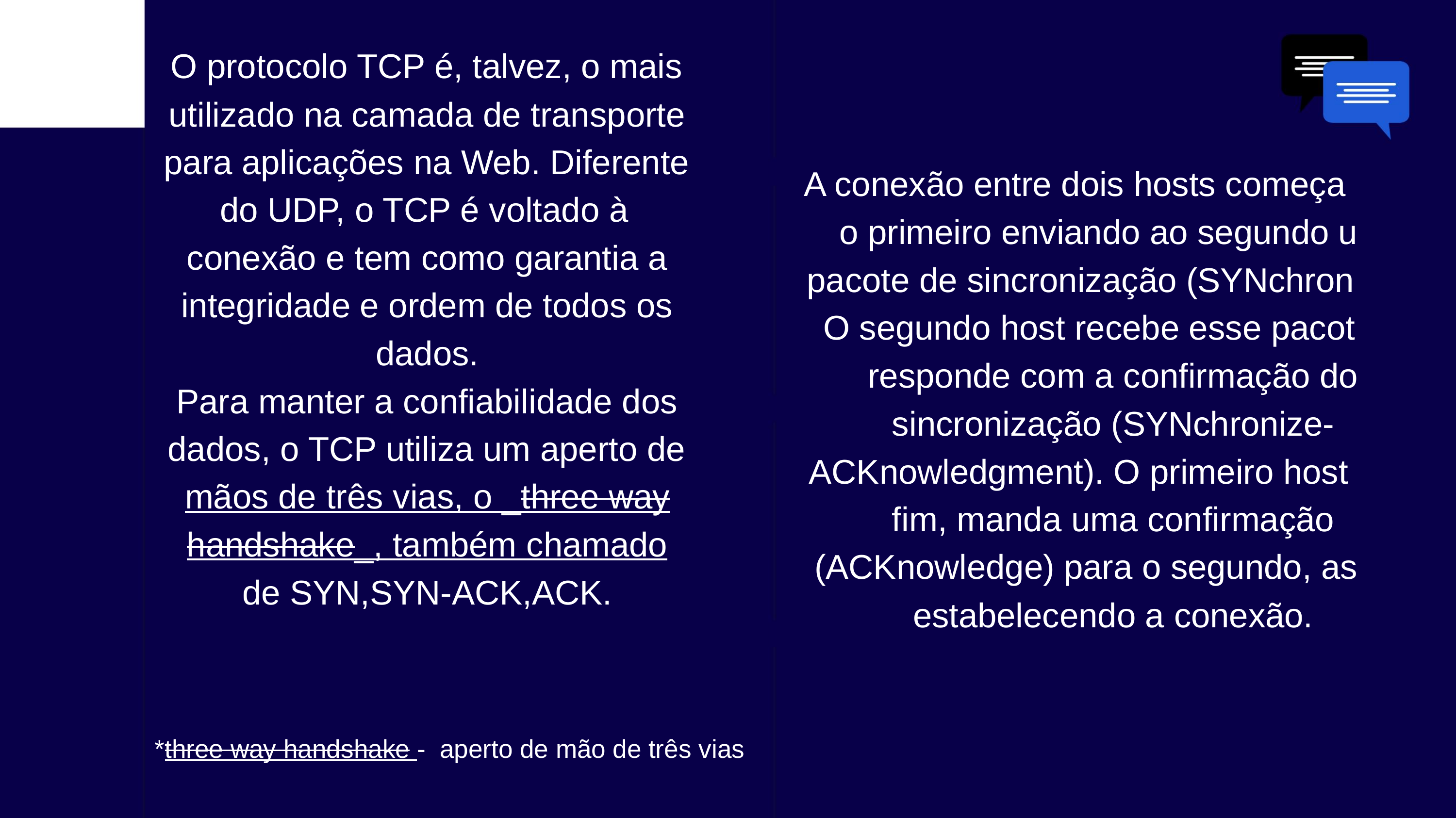

O protocolo TCP é, talvez, o mais
utilizado na camada de transporte
para aplicações na Web. Diferente
do UDP, o TCP é voltado à
conexão e tem como garantia a
integridade e ordem de todos os
dados.
Para manter a confiabilidade dos
dados, o TCP utiliza um aperto de
mãos de três vias, o _three way
handshake_, também chamado
de SYN,SYN-ACK,ACK.
A conexão entre dois hosts começa
o primeiro enviando ao segundo u
pacote de sincronização (SYNchron
O segundo host recebe esse pacot
responde com a confirmação do
sincronização (SYNchronize-
ACKnowledgment). O primeiro host
fim, manda uma confirmação
(ACKnowledge) para o segundo, as
estabelecendo a conexão.
*three way handshake - aperto de mão de três vias